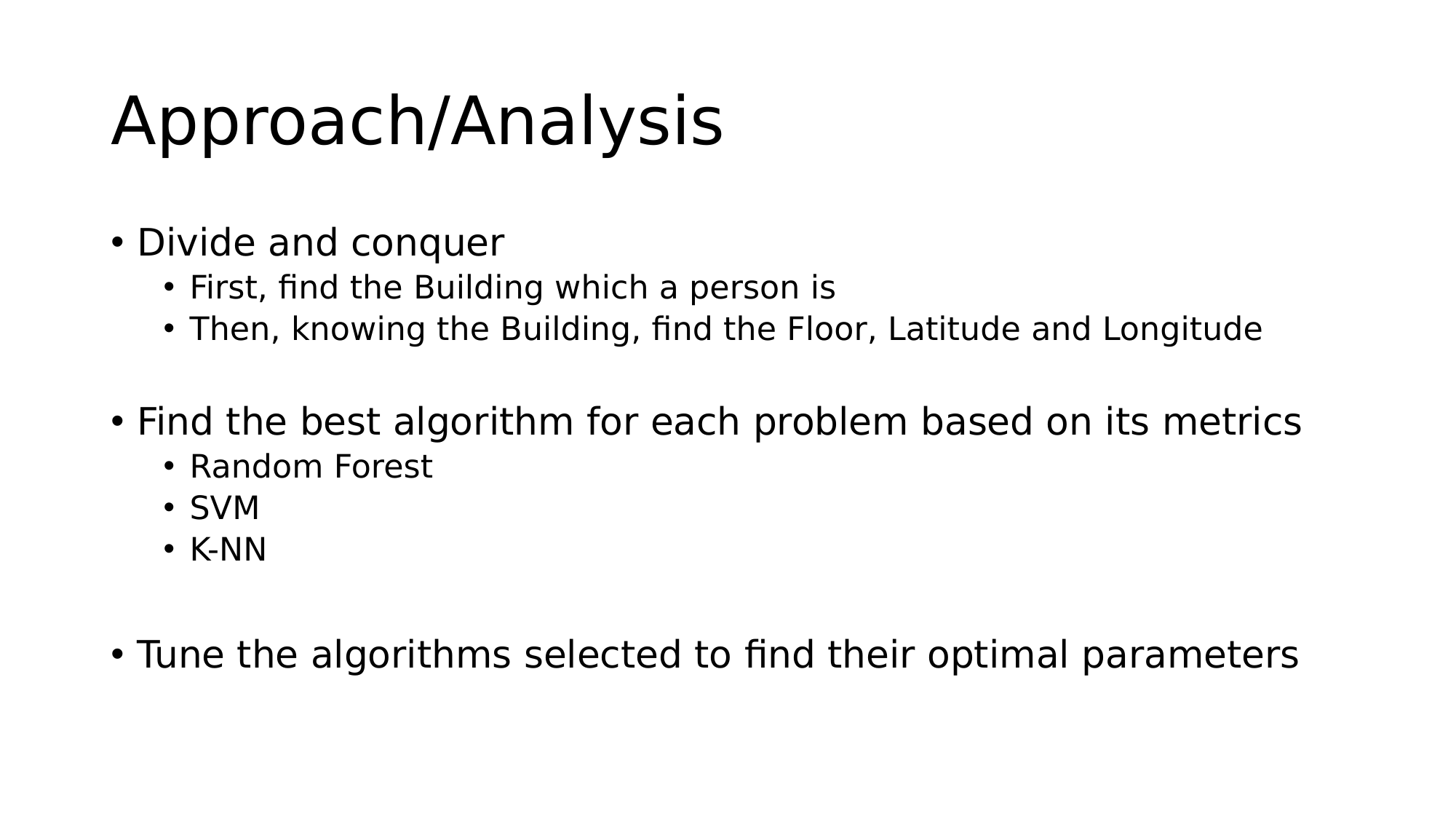

# Approach/Analysis
Divide and conquer
First, find the Building which a person is
Then, knowing the Building, find the Floor, Latitude and Longitude

Find the best algorithm for each problem based on its metrics
Random Forest
SVM
K-NN

Tune the algorithms selected to find their optimal parameters